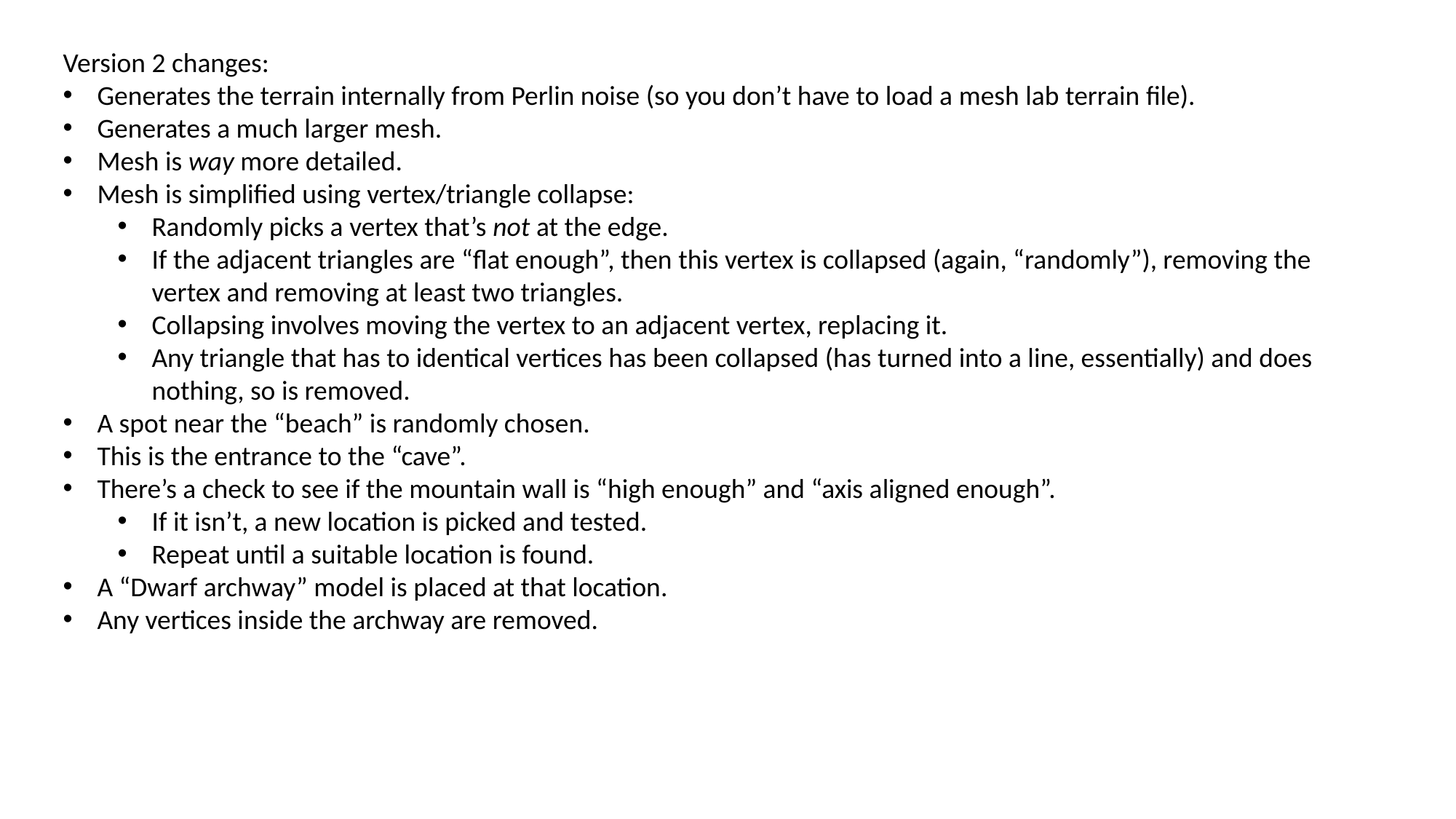

Version 2 changes:
Generates the terrain internally from Perlin noise (so you don’t have to load a mesh lab terrain file).
Generates a much larger mesh.
Mesh is way more detailed.
Mesh is simplified using vertex/triangle collapse:
Randomly picks a vertex that’s not at the edge.
If the adjacent triangles are “flat enough”, then this vertex is collapsed (again, “randomly”), removing the vertex and removing at least two triangles.
Collapsing involves moving the vertex to an adjacent vertex, replacing it.
Any triangle that has to identical vertices has been collapsed (has turned into a line, essentially) and does nothing, so is removed.
A spot near the “beach” is randomly chosen.
This is the entrance to the “cave”.
There’s a check to see if the mountain wall is “high enough” and “axis aligned enough”.
If it isn’t, a new location is picked and tested.
Repeat until a suitable location is found.
A “Dwarf archway” model is placed at that location.
Any vertices inside the archway are removed.